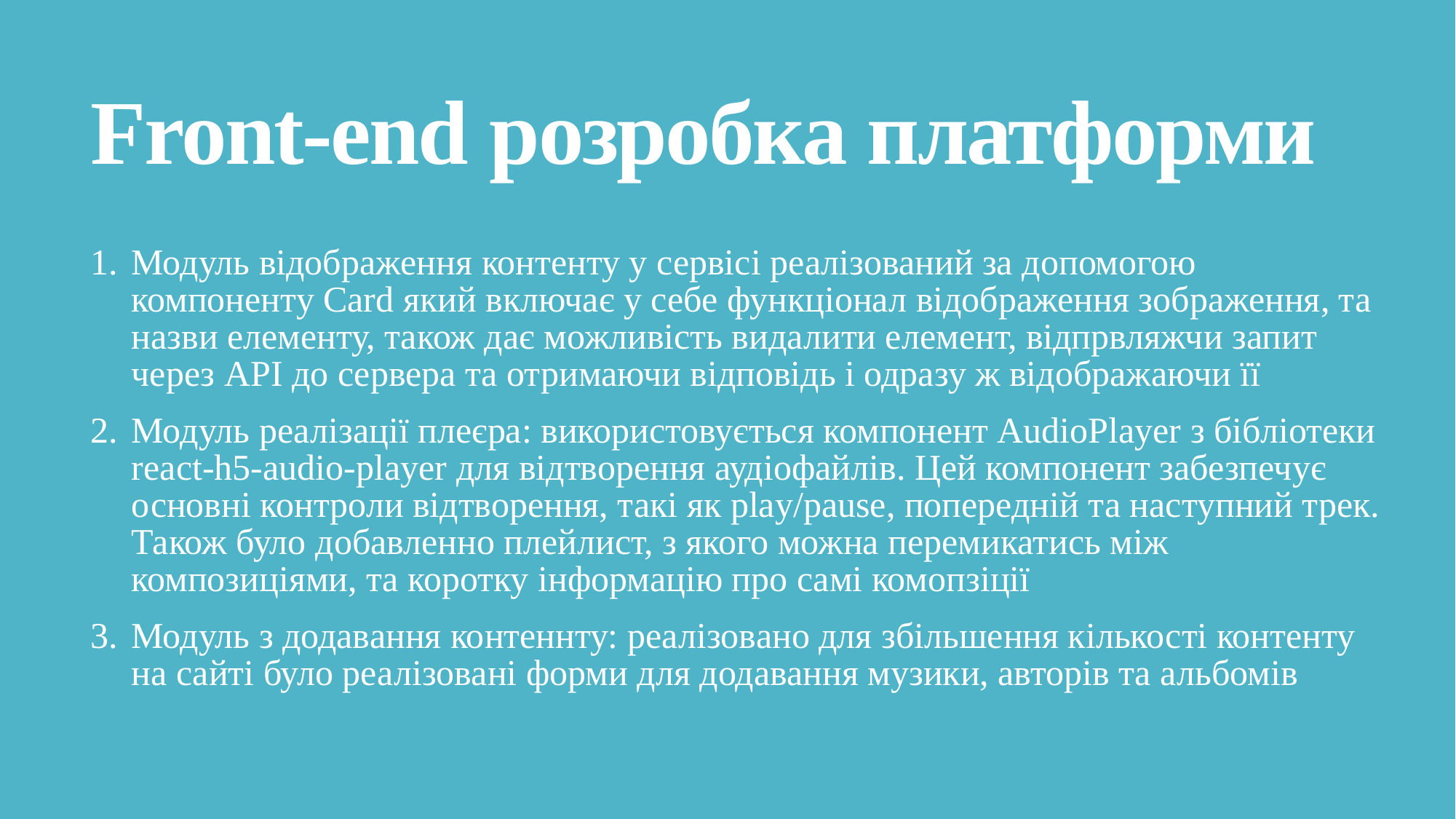

# Front-end розробка платформи
Модуль відображення контенту у сервісі реалізований за допомогою компоненту Card який включає у себе функціонал відображення зображення, та назви елементу, також дає можливість видалити елемент, відпрвляжчи запит через API до сервера та отримаючи відповідь і одразу ж відображаючи її
Модуль реалізації плеєра: використовується компонент AudioPlayer з бібліотеки react-h5-audio-player для відтворення аудіофайлів. Цей компонент забезпечує основні контроли відтворення, такі як play/pause, попередній та наступний трек. Також було добавленно плейлист, з якого можна перемикатись між композиціями, та коротку інформацію про самі комопзіції
Модуль з додавання контеннту: реалізовано для збільшення кількості контенту на сайті було реалізовані форми для додавання музики, авторів та альбомів